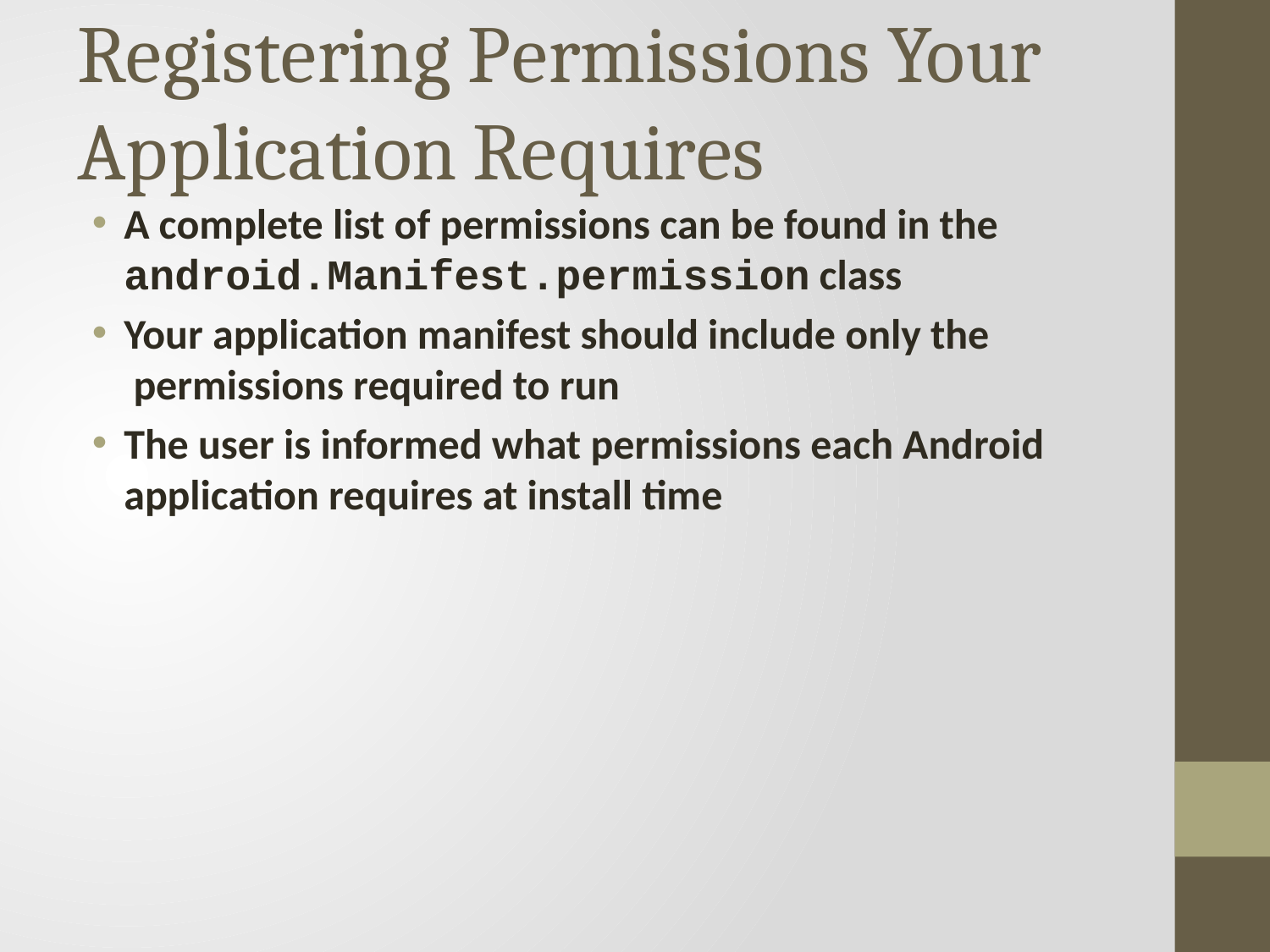

# Registering Permissions Your       Application Requires
A complete list of permissions can be found in the android.Manifest.permission class
Your application manifest should include only the                       permissions required to run
The user is informed what permissions each Android              application requires at install time